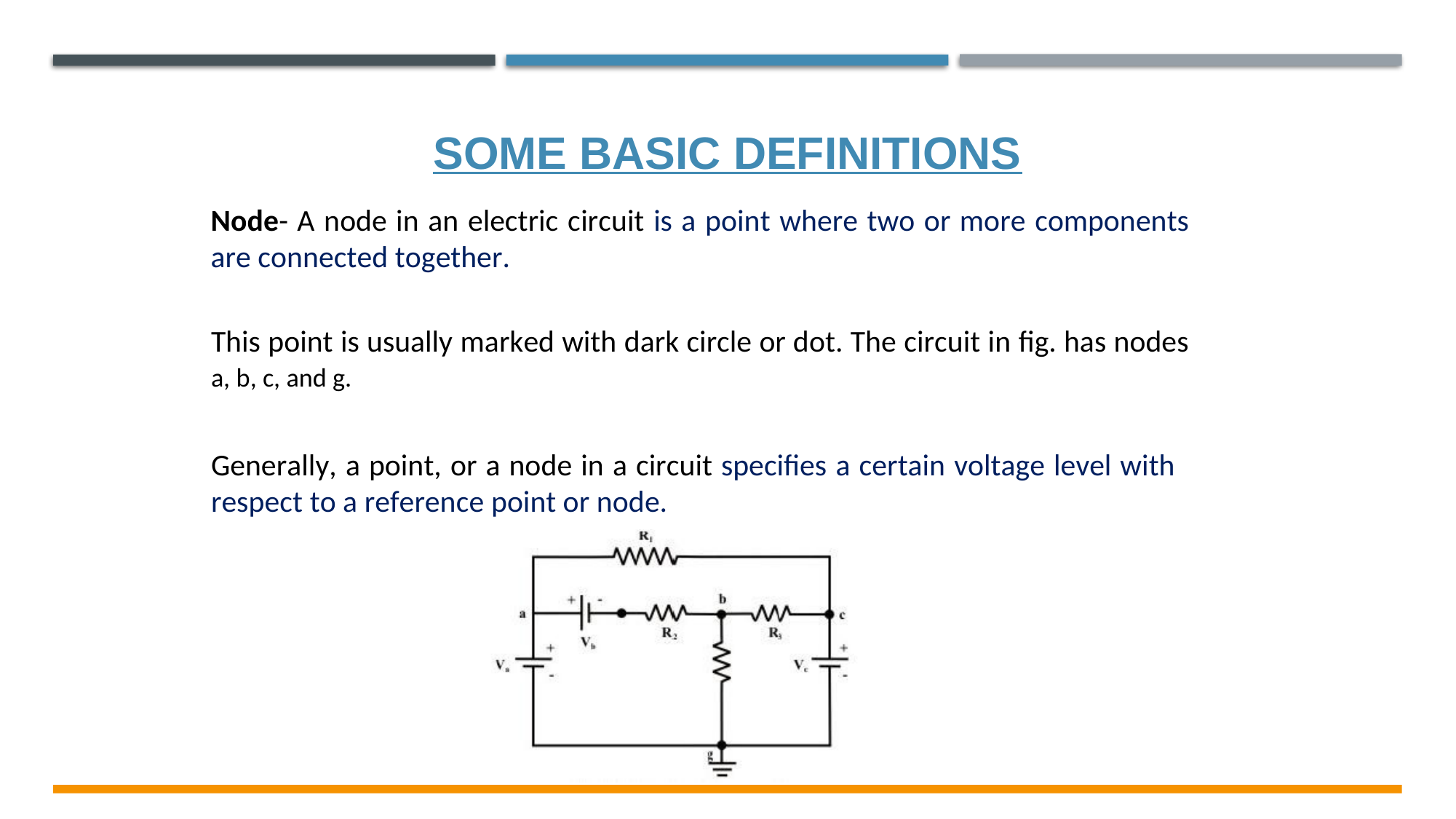

Some basic definitions

Node- A node in an electric circuit is a point where two or more components are connected together.

This point is usually marked with dark circle or dot. The circuit in fig. has nodes
a, b, c, and g.

Generally, a point, or a node in a circuit specifies a certain voltage level with respect to a reference point or node.

Electrical & Electronics System EE1002
7